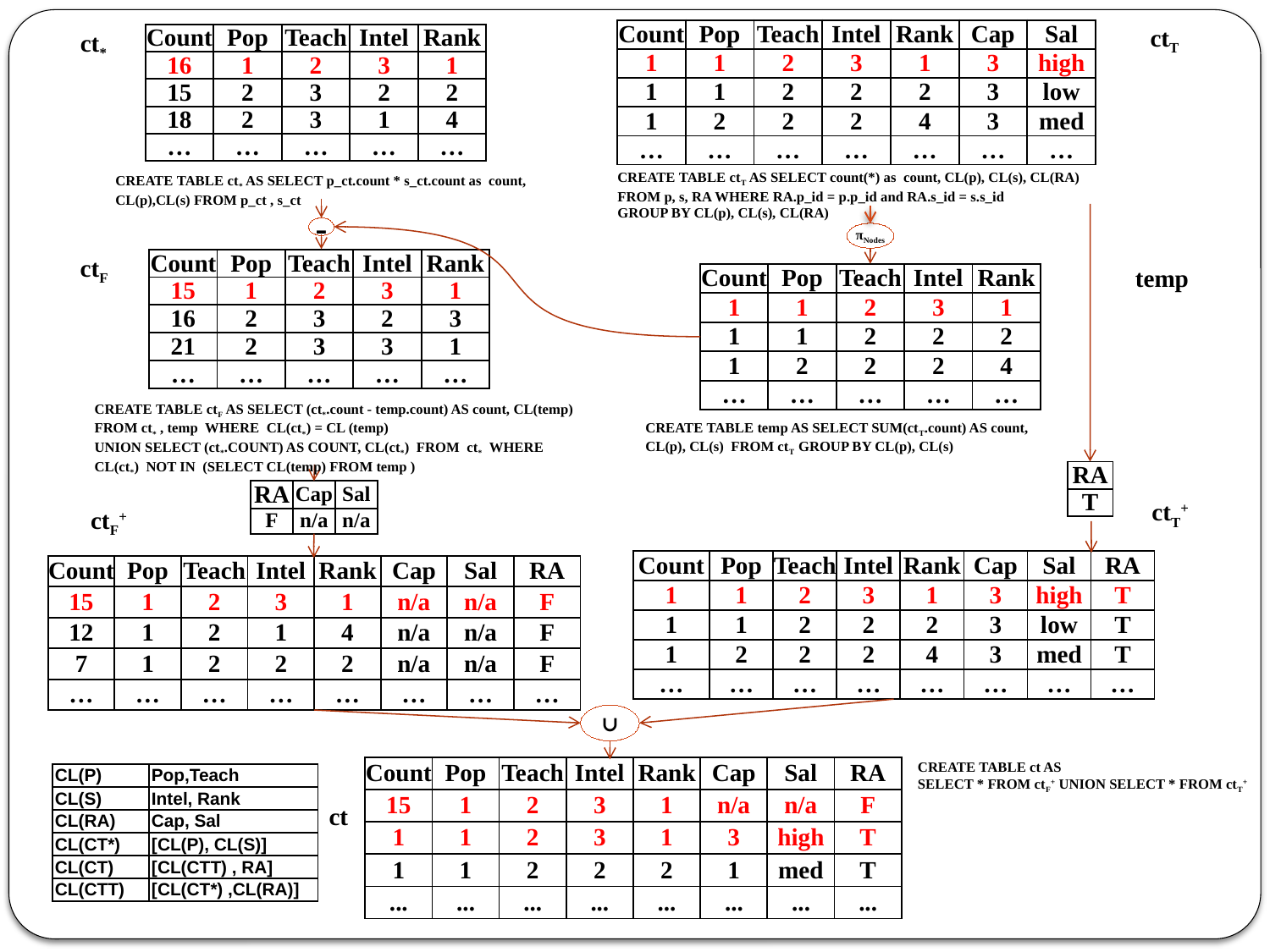

ctT
| Count | Pop | Teach | Intel | Rank | Cap | Sal |
| --- | --- | --- | --- | --- | --- | --- |
| 1 | 1 | 2 | 3 | 1 | 3 | high |
| 1 | 1 | 2 | 2 | 2 | 3 | low |
| 1 | 2 | 2 | 2 | 4 | 3 | med |
| … | … | … | … | … | … | … |
ct*
| Count | Pop | Teach | Intel | Rank |
| --- | --- | --- | --- | --- |
| 16 | 1 | 2 | 3 | 1 |
| 15 | 2 | 3 | 2 | 2 |
| 18 | 2 | 3 | 1 | 4 |
| … | … | … | … | … |
CREATE TABLE ctT AS SELECT count(*) as  count, CL(p), CL(s), CL(RA) FROM p, s, RA WHERE RA.p_id = p.p_id and RA.s_id = s.s_id
GROUP BY CL(p), CL(s), CL(RA)
CREATE TABLE ct* AS SELECT p_ct.count * s_ct.count as  count, CL(p),CL(s) FROM p_ct , s_ct
-
πNodes
ctF
| Count | Pop | Teach | Intel | Rank |
| --- | --- | --- | --- | --- |
| 15 | 1 | 2 | 3 | 1 |
| 16 | 2 | 3 | 2 | 3 |
| 21 | 2 | 3 | 3 | 1 |
| … | … | … | … | … |
temp
| Count | Pop | Teach | Intel | Rank |
| --- | --- | --- | --- | --- |
| 1 | 1 | 2 | 3 | 1 |
| 1 | 1 | 2 | 2 | 2 |
| 1 | 2 | 2 | 2 | 4 |
| … | … | … | … | … |
CREATE TABLE ctF AS SELECT (ct*.count - temp.count) AS count, CL(temp)
FROM ct* , temp  WHERE  CL(ct*) = CL (temp)
UNION SELECT (ct*.COUNT) AS COUNT, CL(ct*)  FROM  ct*  WHERE
CL(ct*)  NOT IN  (SELECT CL(temp) FROM temp )
CREATE TABLE temp AS SELECT SUM(ctT.count) AS count,
CL(p), CL(s)  FROM ctT  GROUP BY CL(p), CL(s)
| RA |
| --- |
| T |
| RA | Cap | Sal |
| --- | --- | --- |
| F | n/a | n/a |
ctT+
ctF+
| Count | Pop | Teach | Intel | Rank | Cap | Sal | RA |
| --- | --- | --- | --- | --- | --- | --- | --- |
| 1 | 1 | 2 | 3 | 1 | 3 | high | T |
| 1 | 1 | 2 | 2 | 2 | 3 | low | T |
| 1 | 2 | 2 | 2 | 4 | 3 | med | T |
| … | … | … | … | … | … | … | … |
| Count | Pop | Teach | Intel | Rank | Cap | Sal | RA |
| --- | --- | --- | --- | --- | --- | --- | --- |
| 15 | 1 | 2 | 3 | 1 | n/a | n/a | F |
| 12 | 1 | 2 | 1 | 4 | n/a | n/a | F |
| 7 | 1 | 2 | 2 | 2 | n/a | n/a | F |
| … | … | … | … | … | … | … | … |
∪
CREATE TABLE ct AS
SELECT * FROM ctF+ UNION SELECT * FROM ctT+
| Count | Pop | Teach | Intel | Rank | Cap | Sal | RA |
| --- | --- | --- | --- | --- | --- | --- | --- |
| 15 | 1 | 2 | 3 | 1 | n/a | n/a | F |
| 1 | 1 | 2 | 3 | 1 | 3 | high | T |
| 1 | 1 | 2 | 2 | 2 | 1 | med | T |
| ... | ... | ... | ... | ... | ... | ... | ... |
| CL(P) | Pop,Teach |
| --- | --- |
| CL(S) | Intel, Rank |
| CL(RA) | Cap, Sal |
| CL(CT\*) | [CL(P), CL(S)] |
| CL(CT) | [CL(CTT) , RA] |
| CL(CTT) | [CL(CT\*) ,CL(RA)] |
ct